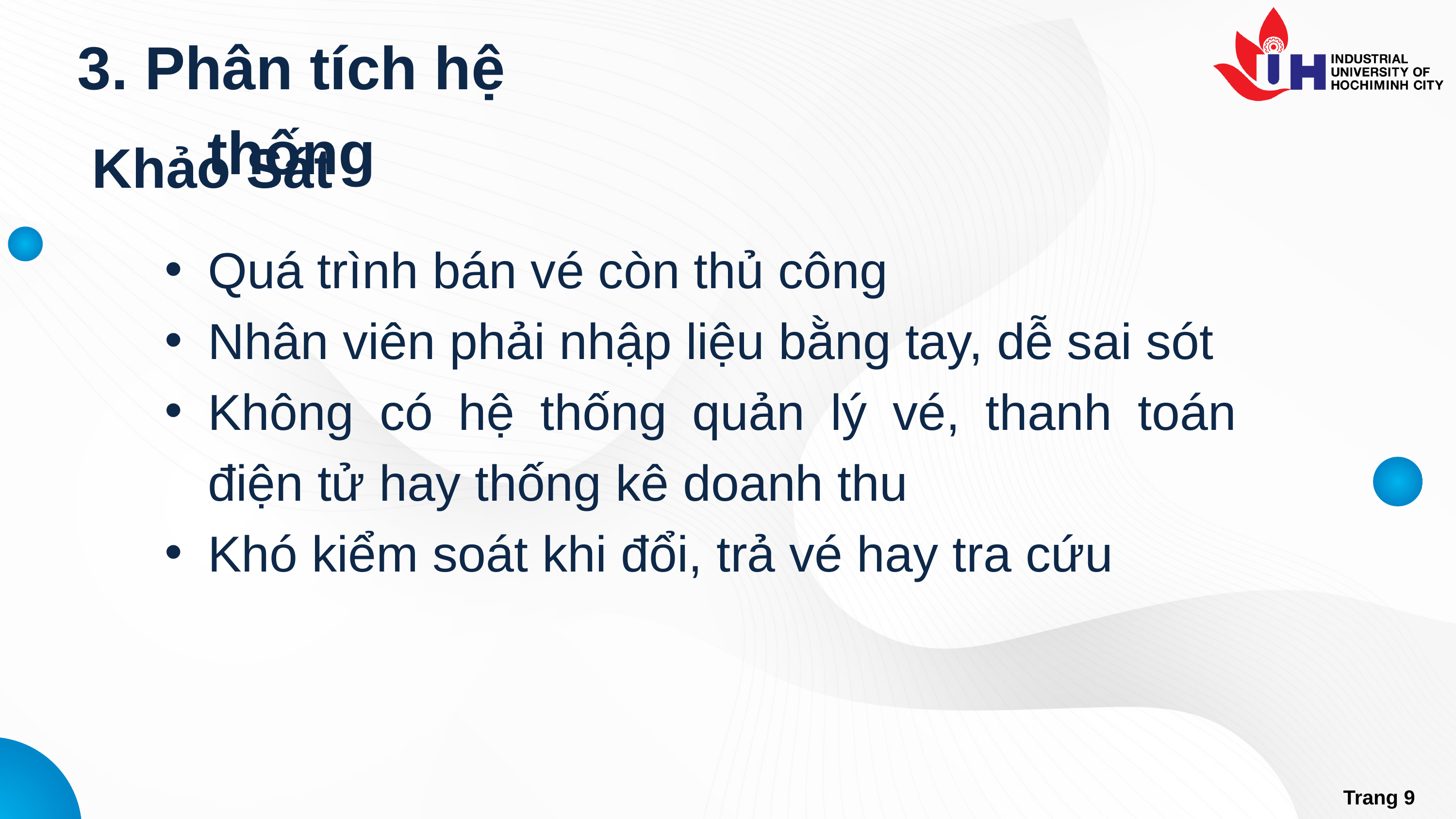

3. Phân tích hệ thống
Khảo Sát

Quá trình bán vé còn thủ công
Nhân viên phải nhập liệu bằng tay, dễ sai sót
Không có hệ thống quản lý vé, thanh toán điện tử hay thống kê doanh thu
Khó kiểm soát khi đổi, trả vé hay tra cứu

Trang 9